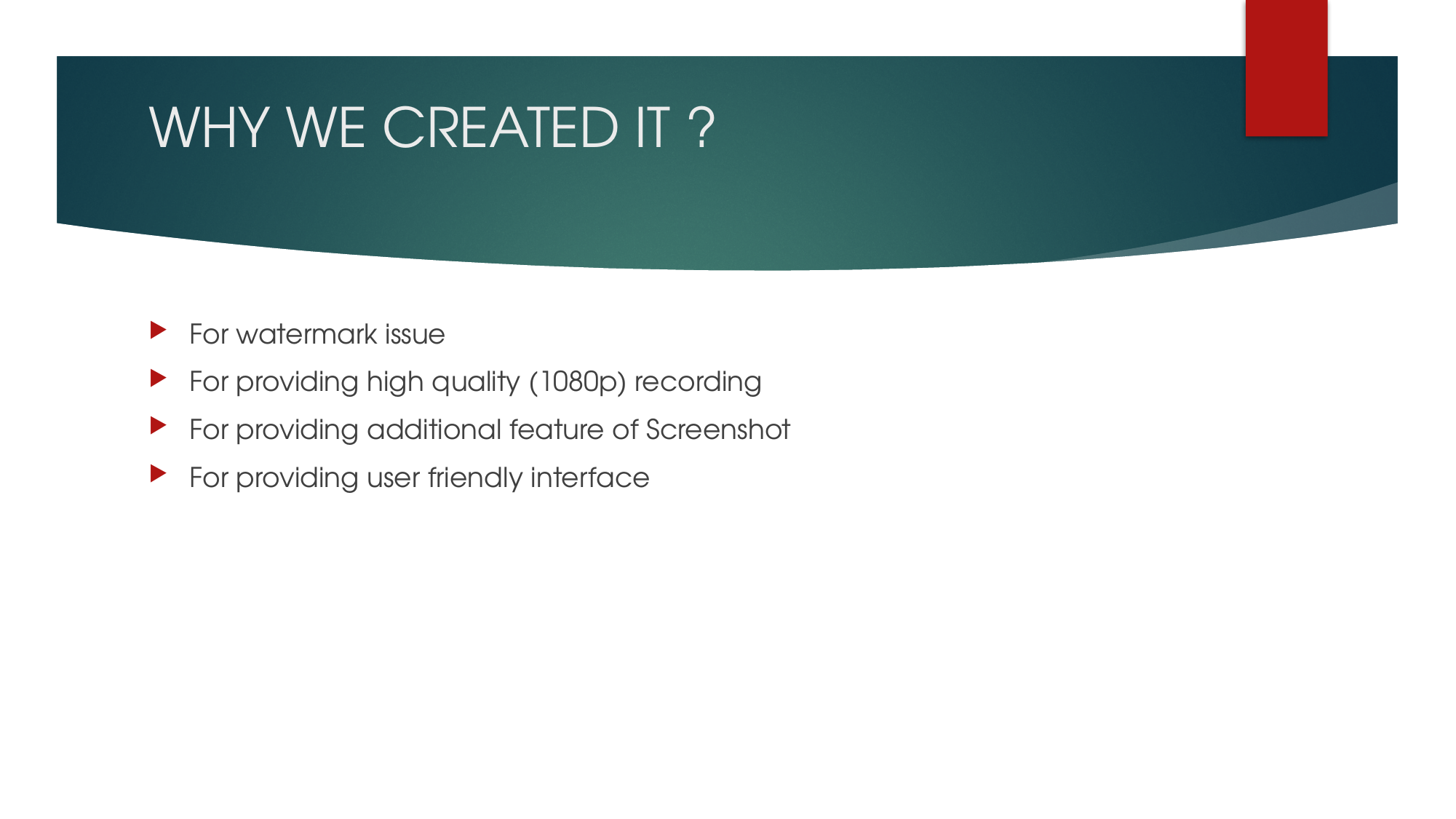

# WHY WE CREATED IT ?
For watermark issue
For providing high quality (1080p) recording
For providing additional feature of Screenshot
For providing user friendly interface